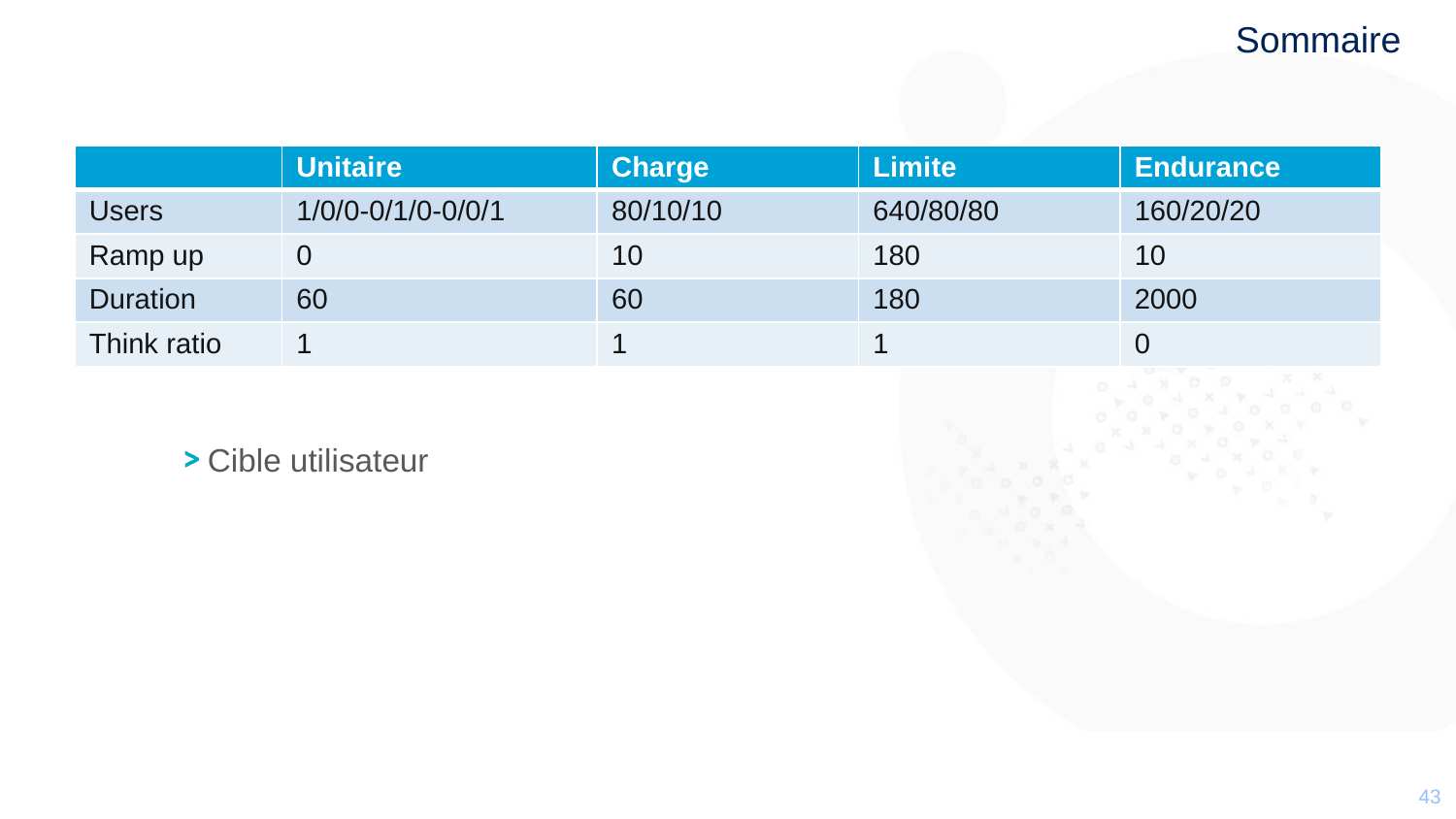

# Sommaire
|  | Unitaire | Charge | Limite | Endurance |
| --- | --- | --- | --- | --- |
| Users | 1/0/0-0/1/0-0/0/1 | 80/10/10 | 640/80/80 | 160/20/20 |
| Ramp up | 0 | 10 | 180 | 10 |
| Duration | 60 | 60 | 180 | 2000 |
| Think ratio | 1 | 1 | 1 | 0 |
Cible utilisateur